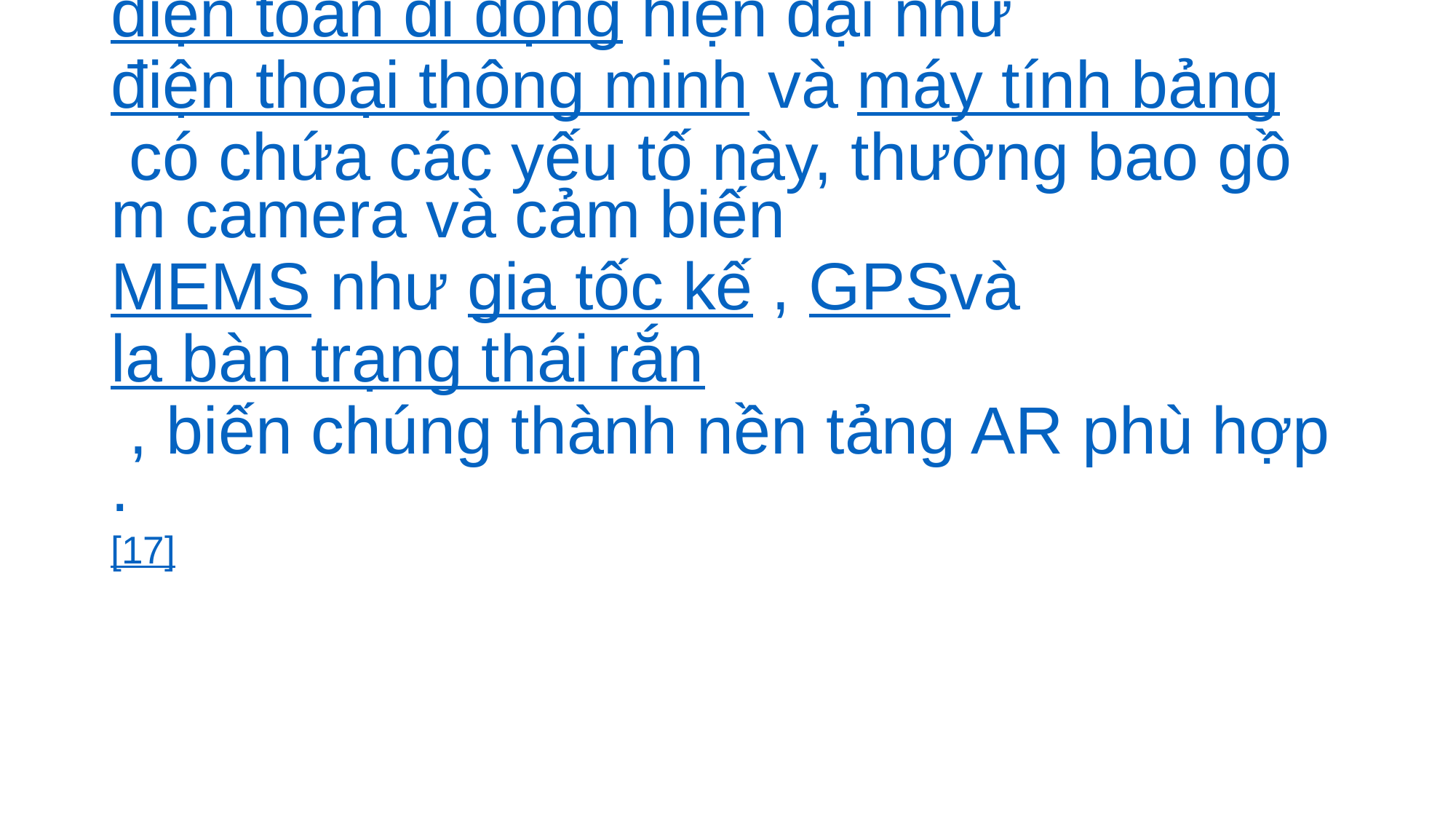

# i. Các thành phần phần cứng cho thực tế tăng cường là: bộ xử lý, màn hình, cảm biến và thiết bị đầu vào. Các thiết bị điện toán di động hiện đại như điện thoại thông minh và máy tính bảng có chứa các yếu tố này, thường bao gồm camera và cảm biến MEMS như gia tốc kế , GPSvà la bàn trạng thái rắn , biến chúng thành nền tảng AR phù hợp. [17]